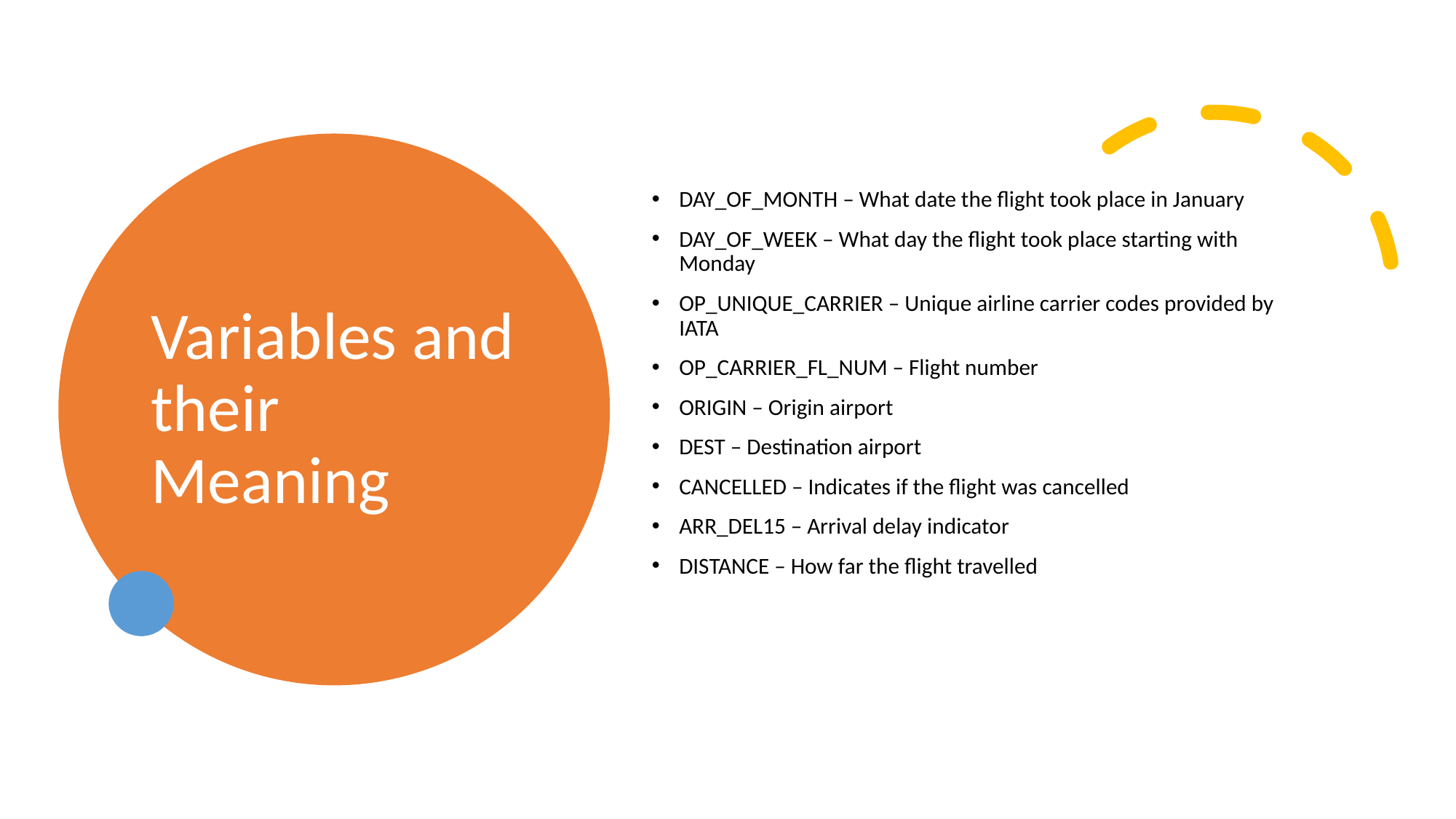

# Variables and their Meaning
DAY_OF_MONTH – What date the flight took place in January
DAY_OF_WEEK – What day the flight took place starting with Monday
OP_UNIQUE_CARRIER – Unique airline carrier codes provided by IATA
OP_CARRIER_FL_NUM – Flight number
ORIGIN – Origin airport
DEST – Destination airport
CANCELLED – Indicates if the flight was cancelled
ARR_DEL15 – Arrival delay indicator
DISTANCE – How far the flight travelled